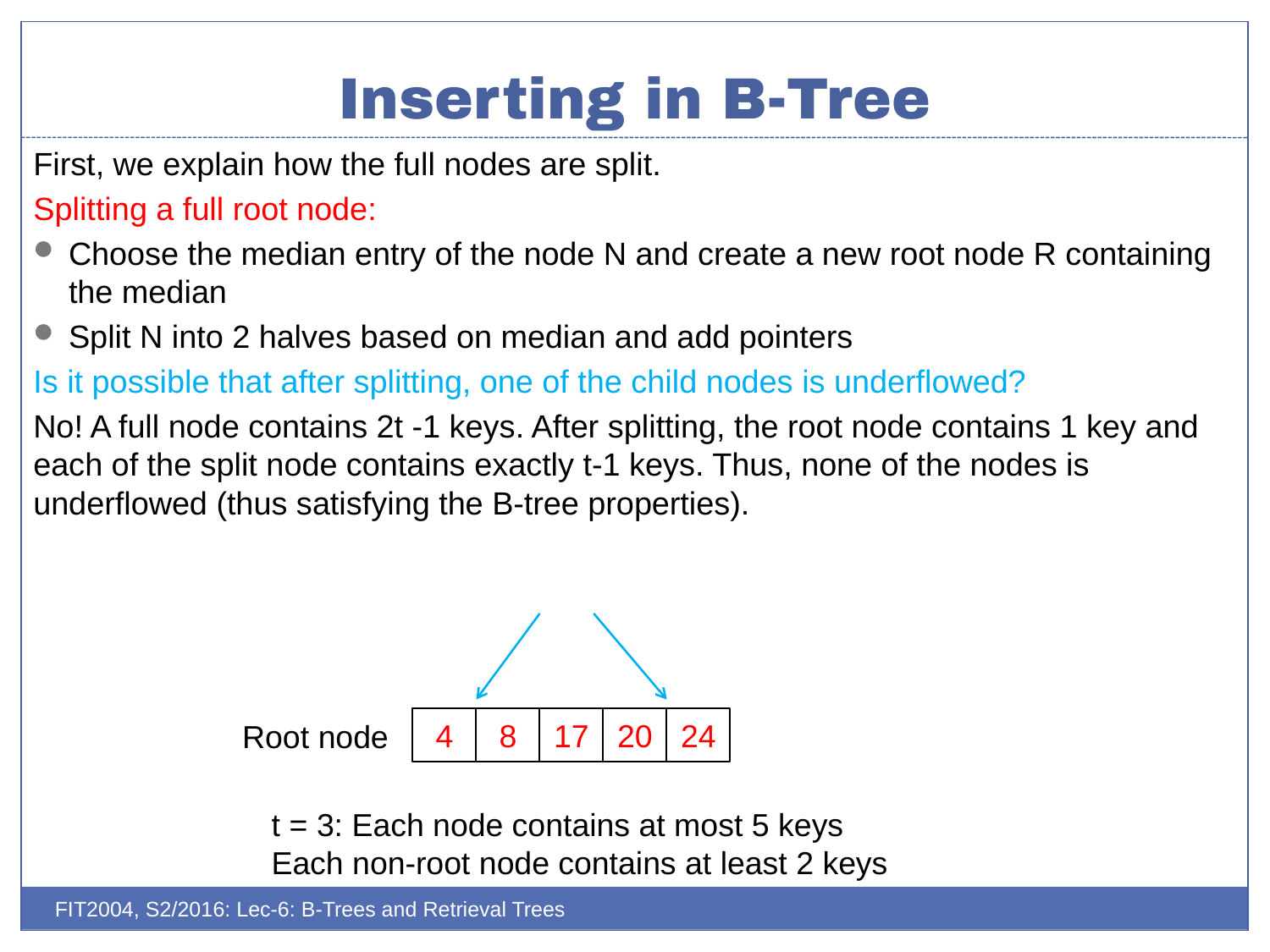

# Inserting in B-Tree
First, we explain how the full nodes are split.
Splitting a full root node:
Choose the median entry of the node N and create a new root node R containing the median
Split N into 2 halves based on median and add pointers
Is it possible that after splitting, one of the child nodes is underflowed?
No! A full node contains 2t -1 keys. After splitting, the root node contains 1 key and each of the split node contains exactly t-1 keys. Thus, none of the nodes is underflowed (thus satisfying the B-tree properties).

4
8
17
20
24
Root node
t = 3: Each node contains at most 5 keys
Each non-root node contains at least 2 keys
FIT2004, S2/2016: Lec-6: B-Trees and Retrieval Trees